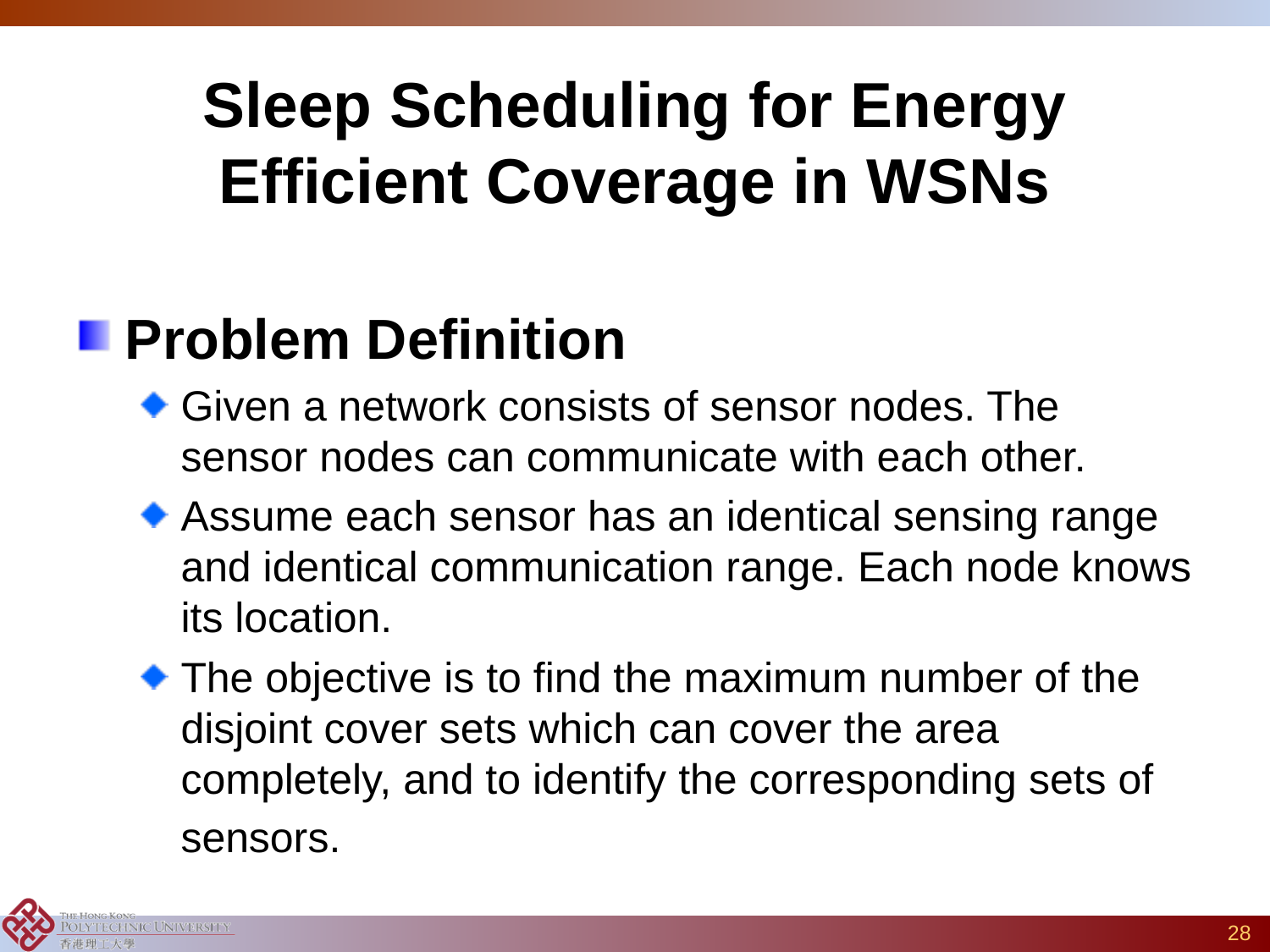

Sleep Scheduling for Energy Efficient Coverage in WSNs
Problem Definition
Given a network consists of sensor nodes. The sensor nodes can communicate with each other.
Assume each sensor has an identical sensing range and identical communication range. Each node knows its location.
The objective is to find the maximum number of the disjoint cover sets which can cover the area completely, and to identify the corresponding sets of sensors.